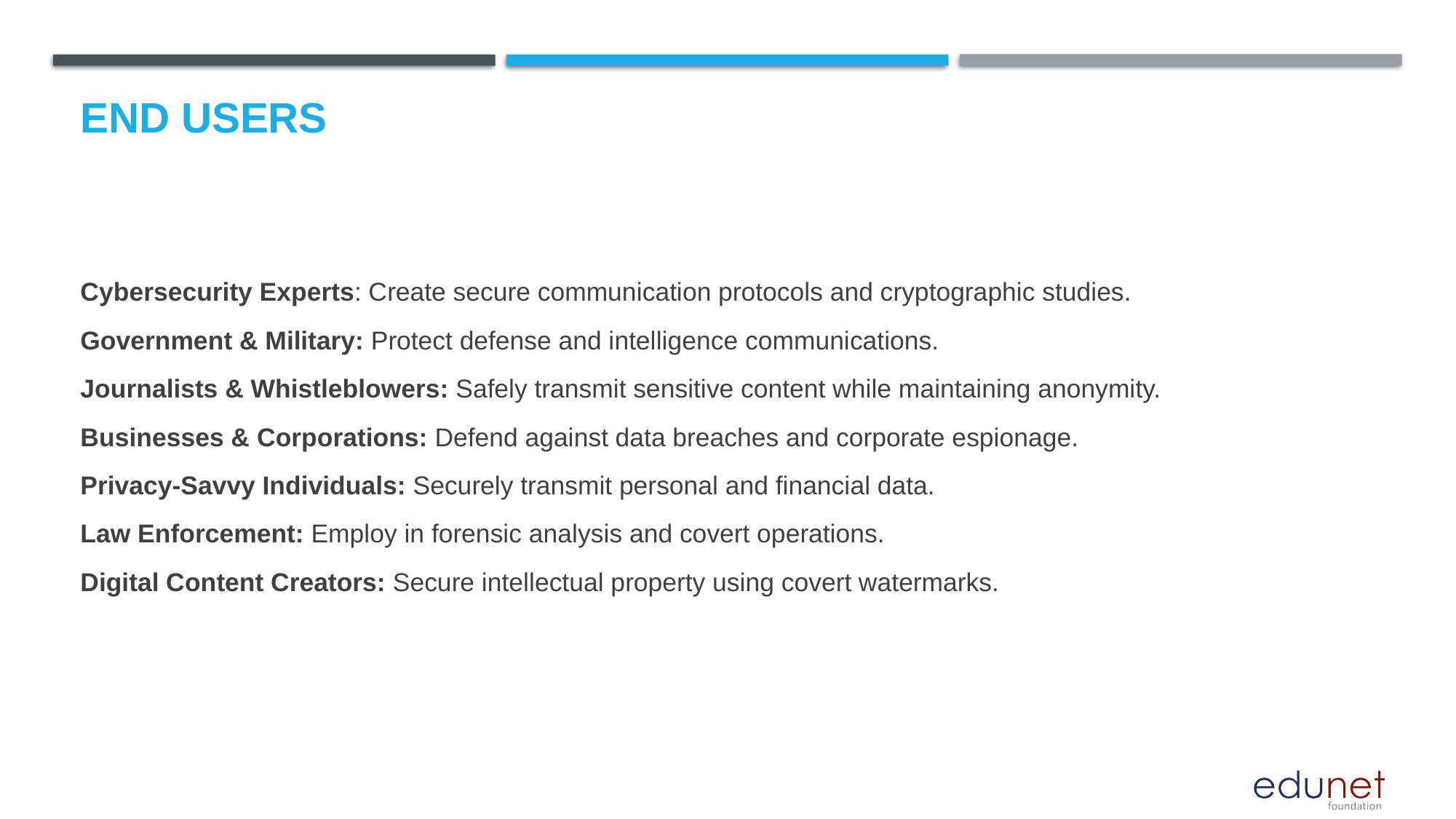

# End users
Cybersecurity Experts: Create secure communication protocols and cryptographic studies.
Government & Military: Protect defense and intelligence communications.
Journalists & Whistleblowers: Safely transmit sensitive content while maintaining anonymity.
Businesses & Corporations: Defend against data breaches and corporate espionage.
Privacy-Savvy Individuals: Securely transmit personal and financial data.
Law Enforcement: Employ in forensic analysis and covert operations.
Digital Content Creators: Secure intellectual property using covert watermarks.